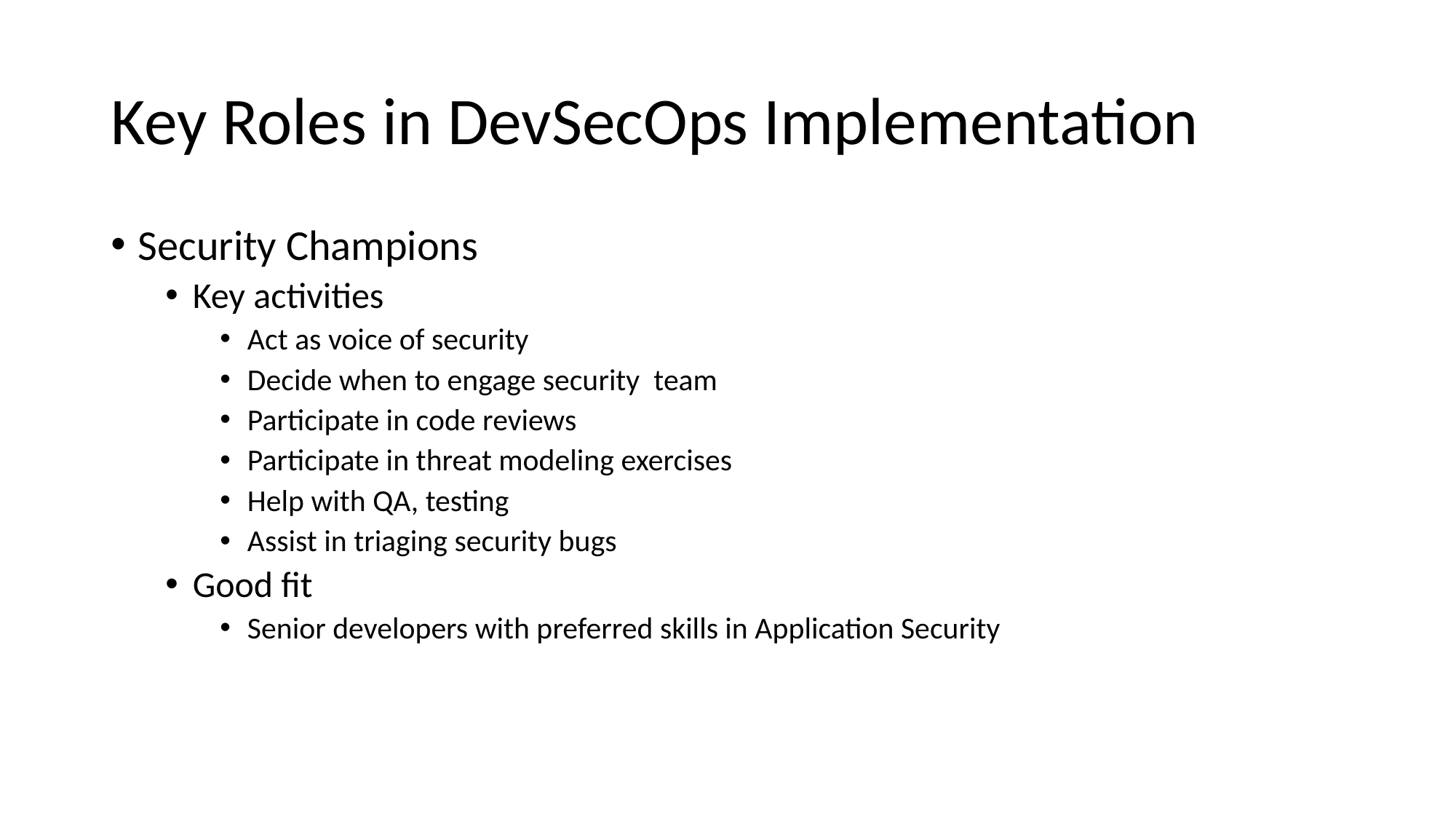

# Key Roles in DevSecOps Implementation
Security Champions
Key activities
Act as voice of security
Decide when to engage security  team
Participate in code reviews
Participate in threat modeling exercises
Help with QA, testing
Assist in triaging security bugs
Good fit
Senior developers with preferred skills in Application Security